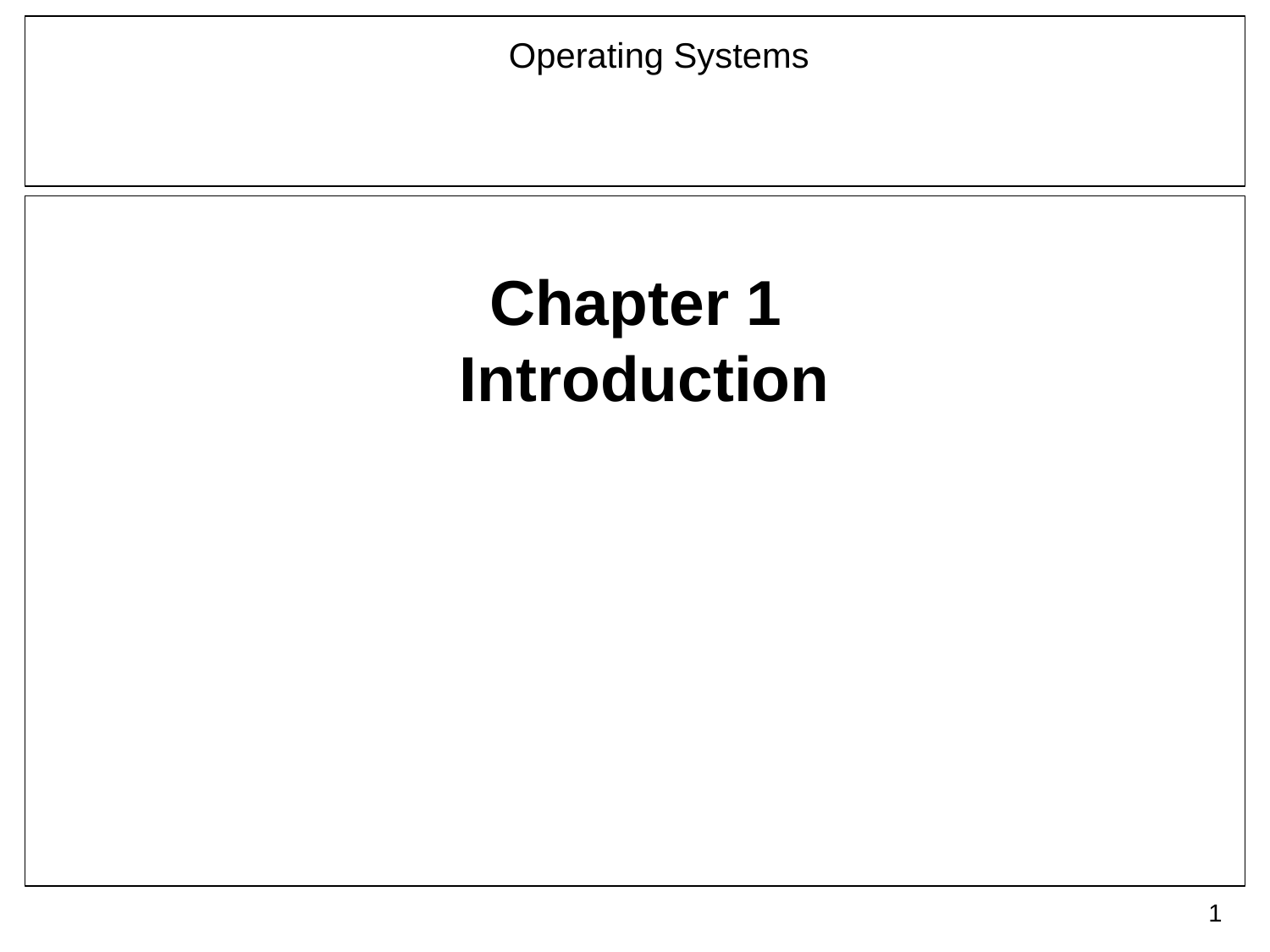

Operating Systems
# Chapter 1 Introduction
1